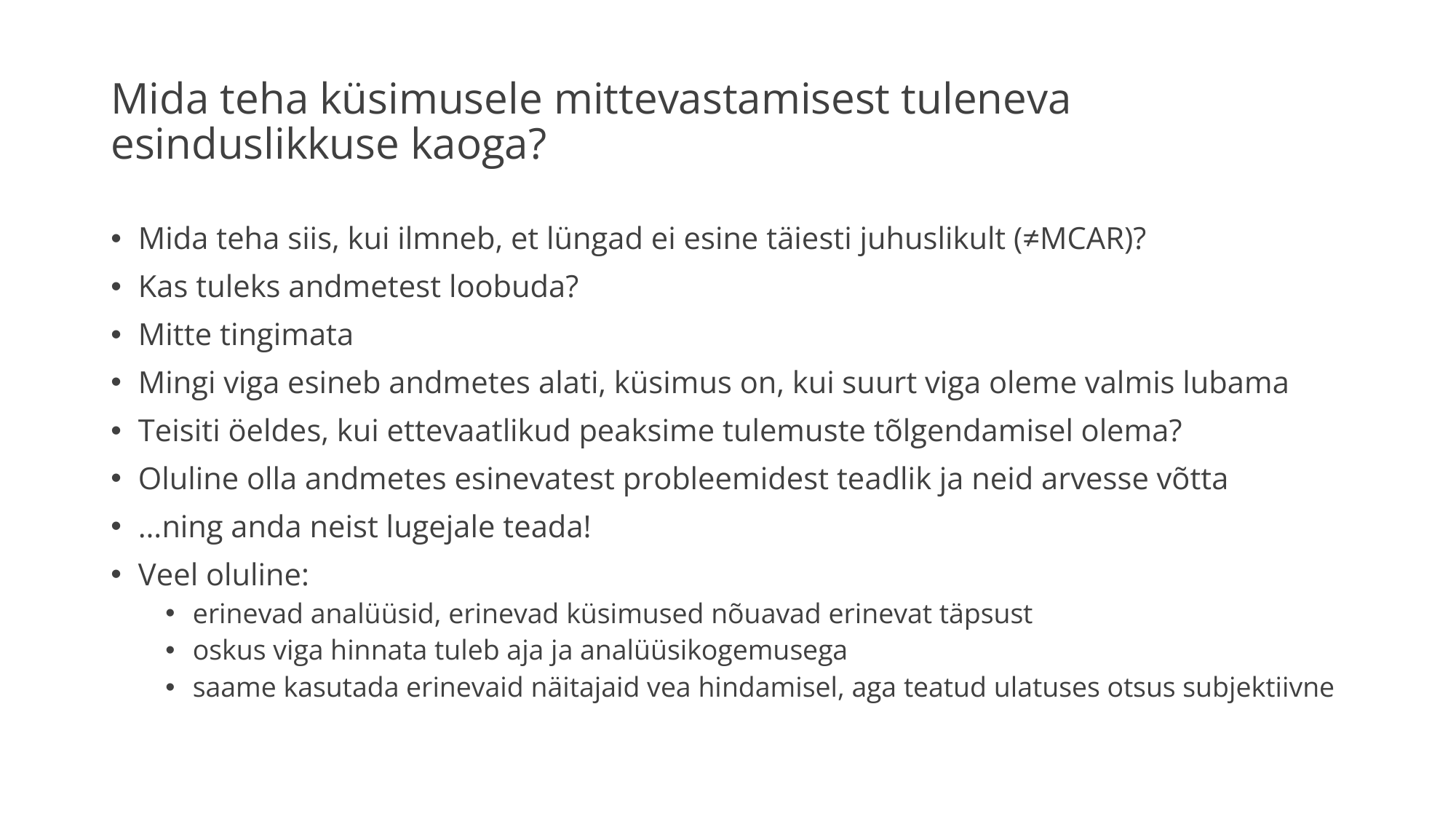

# Mida teha küsimusele mittevastamisest tuleneva esinduslikkuse kaoga?
Mida teha siis, kui ilmneb, et lüngad ei esine täiesti juhuslikult (≠MCAR)?
Kas tuleks andmetest loobuda?
Mitte tingimata
Mingi viga esineb andmetes alati, küsimus on, kui suurt viga oleme valmis lubama
Teisiti öeldes, kui ettevaatlikud peaksime tulemuste tõlgendamisel olema?
Oluline olla andmetes esinevatest probleemidest teadlik ja neid arvesse võtta
…ning anda neist lugejale teada!
Veel oluline:
erinevad analüüsid, erinevad küsimused nõuavad erinevat täpsust
oskus viga hinnata tuleb aja ja analüüsikogemusega
saame kasutada erinevaid näitajaid vea hindamisel, aga teatud ulatuses otsus subjektiivne